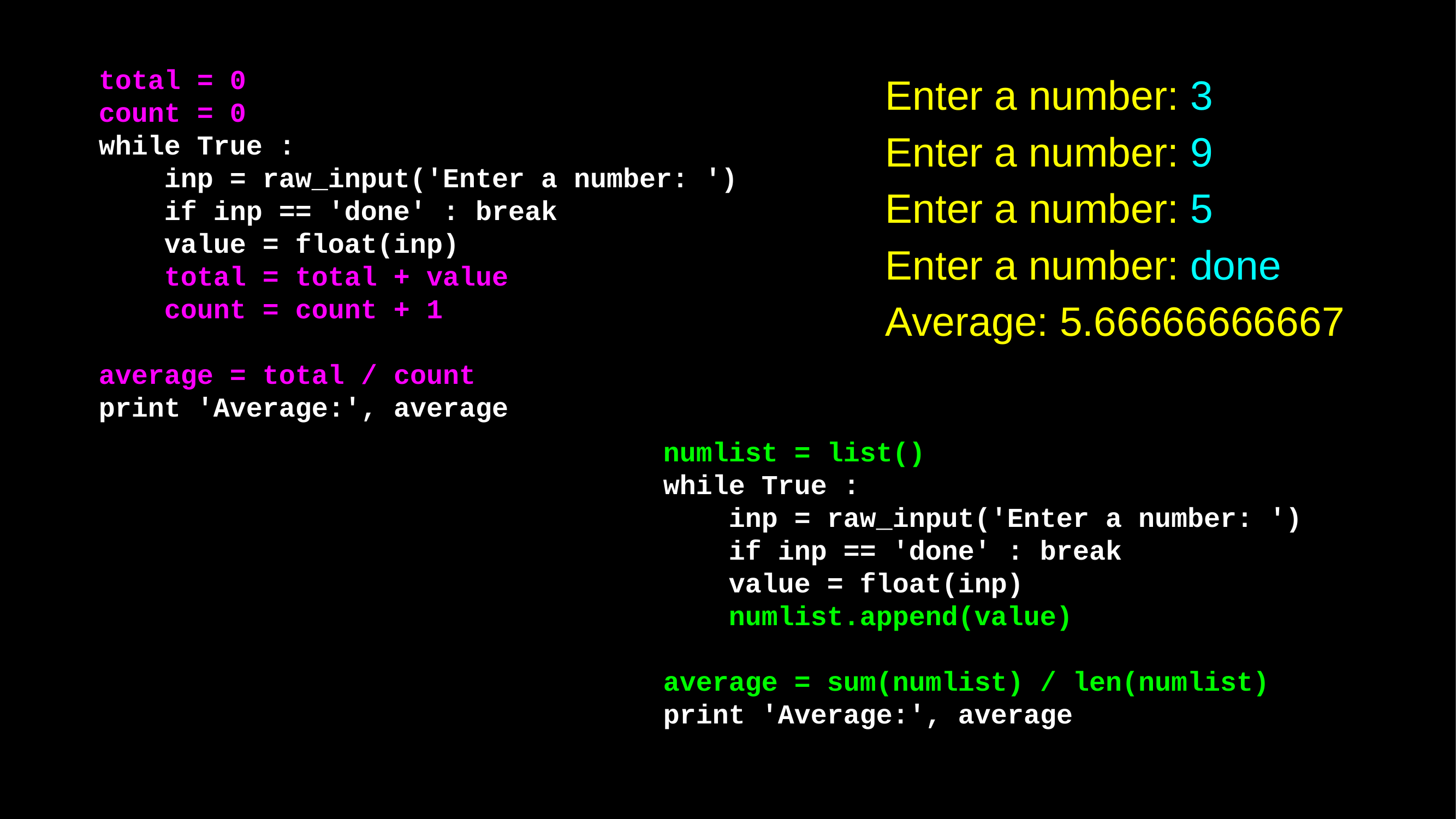

total = 0
count = 0
while True :
    inp = raw_input('Enter a number: ')
    if inp == 'done' : break
    value = float(inp)
    total = total + value
    count = count + 1

average = total / count
print 'Average:', average
Enter a number: 3
Enter a number: 9
Enter a number: 5
Enter a number: done
Average: 5.66666666667
numlist = list()
while True :
    inp = raw_input('Enter a number: ')
    if inp == 'done' : break
    value = float(inp)
    numlist.append(value)

average = sum(numlist) / len(numlist)
print 'Average:', average